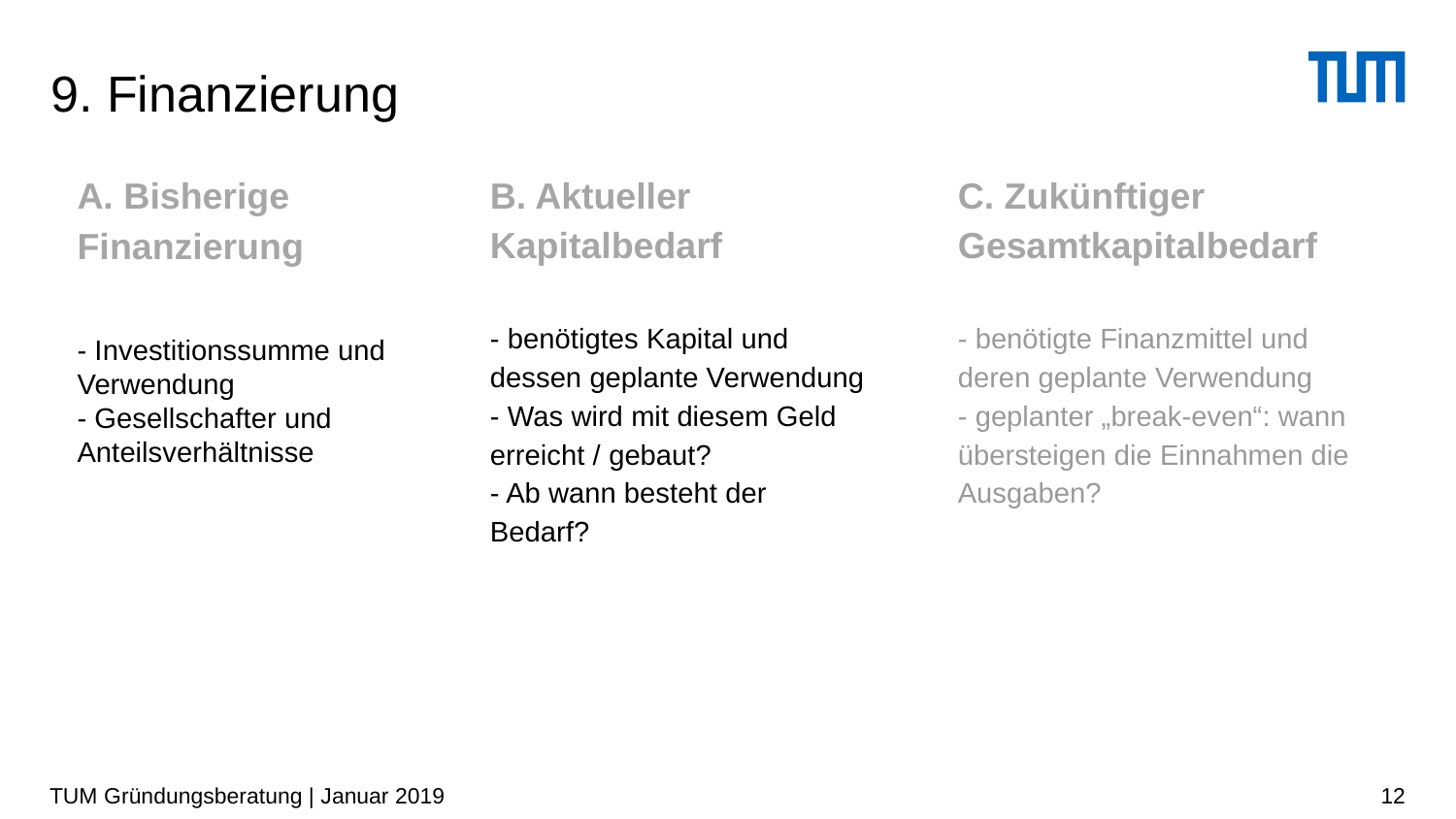

# 9. Finanzierung
B. Aktueller Kapitalbedarf

- benötigtes Kapital und dessen geplante Verwendung
- Was wird mit diesem Geld erreicht / gebaut?
- Ab wann besteht der Bedarf?
C. Zukünftiger Gesamtkapitalbedarf

- benötigte Finanzmittel und deren geplante Verwendung
- geplanter „break-even“: wann übersteigen die Einnahmen die Ausgaben?

A. Bisherige Finanzierung

- Investitionssumme und Verwendung
- Gesellschafter und Anteilsverhältnisse

TUM Gründungsberatung | Januar 2019
12